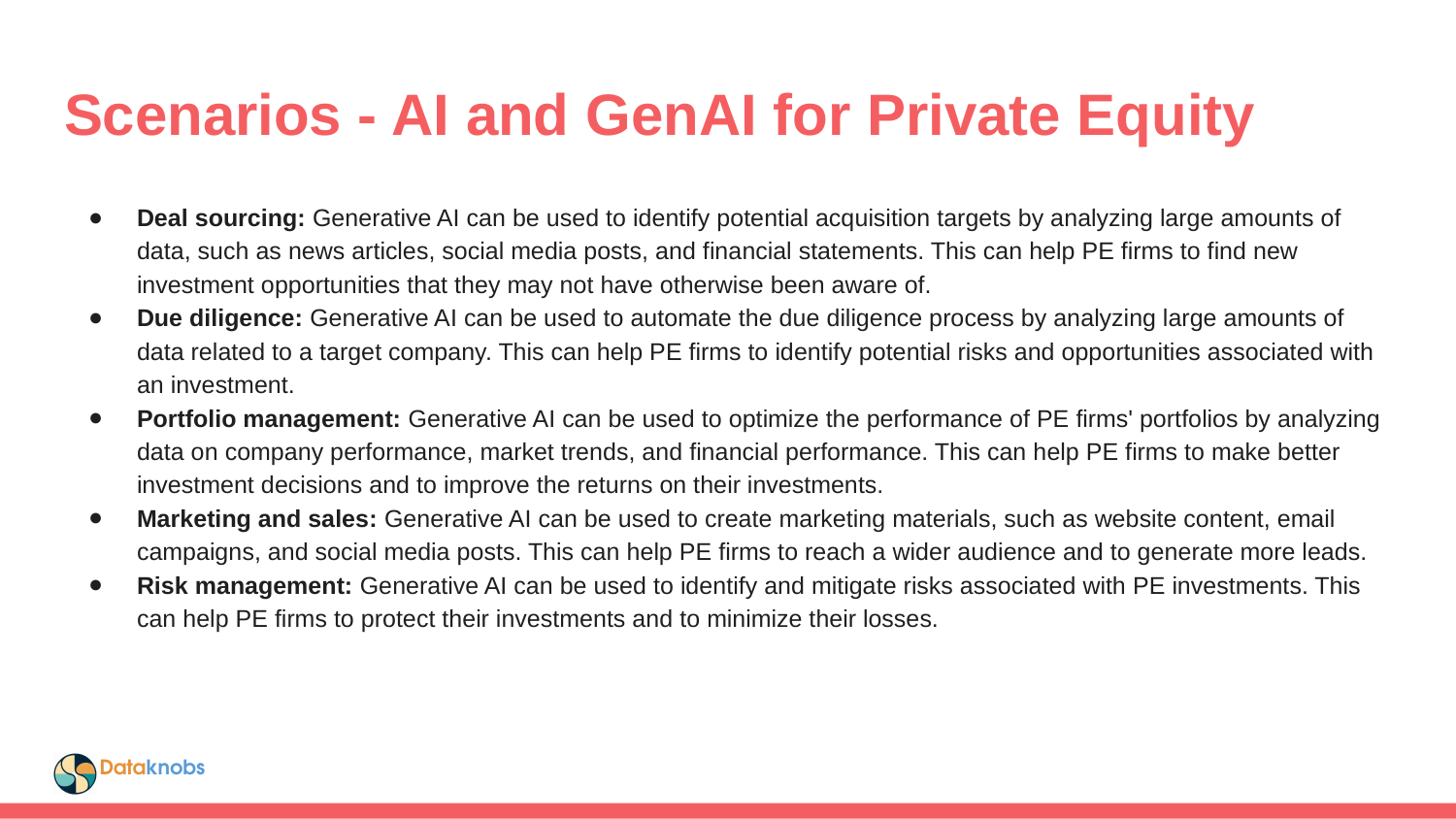

# Scenarios - AI and GenAI for Private Equity
Deal sourcing: Generative AI can be used to identify potential acquisition targets by analyzing large amounts of data, such as news articles, social media posts, and financial statements. This can help PE firms to find new investment opportunities that they may not have otherwise been aware of.
Due diligence: Generative AI can be used to automate the due diligence process by analyzing large amounts of data related to a target company. This can help PE firms to identify potential risks and opportunities associated with an investment.
Portfolio management: Generative AI can be used to optimize the performance of PE firms' portfolios by analyzing data on company performance, market trends, and financial performance. This can help PE firms to make better investment decisions and to improve the returns on their investments.
Marketing and sales: Generative AI can be used to create marketing materials, such as website content, email campaigns, and social media posts. This can help PE firms to reach a wider audience and to generate more leads.
Risk management: Generative AI can be used to identify and mitigate risks associated with PE investments. This can help PE firms to protect their investments and to minimize their losses.